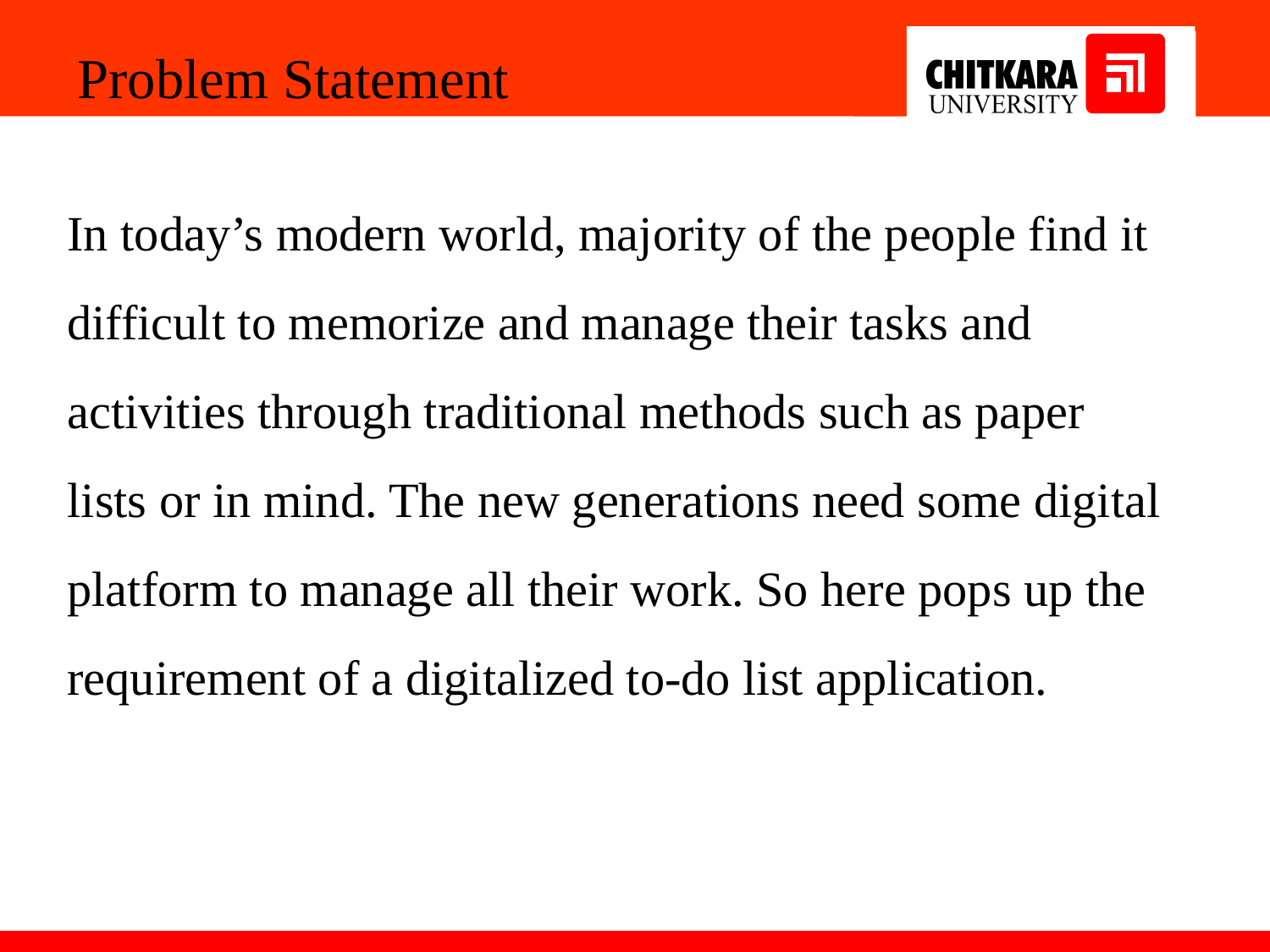

Problem Statement
In today’s modern world, majority of the people find it difficult to memorize and manage their tasks and activities through traditional methods such as paper lists or in mind. The new generations need some digital platform to manage all their work. So here pops up the requirement of a digitalized to-do list application.